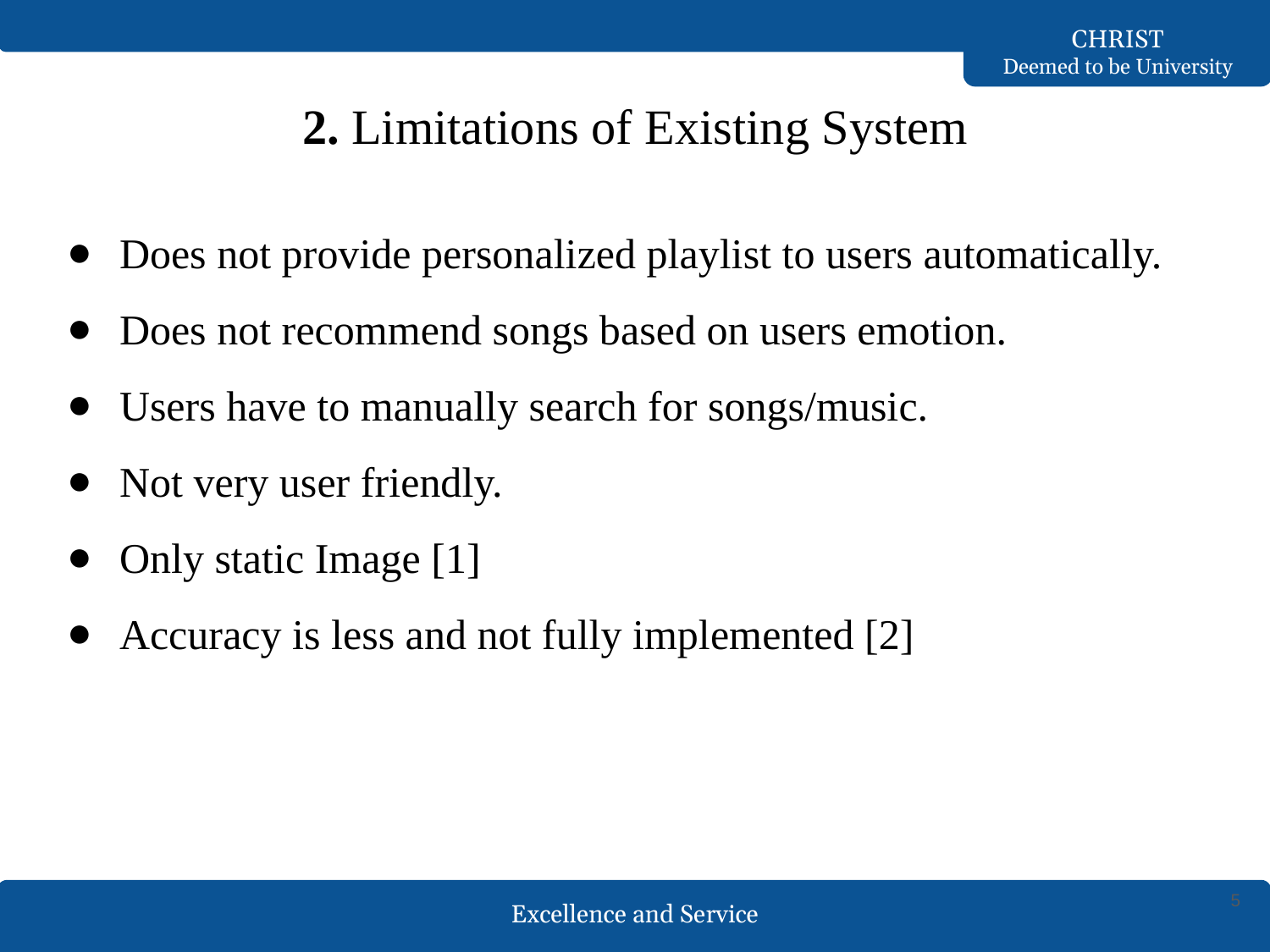

# 2. Limitations of Existing System

Does not provide personalized playlist to users automatically.
Does not recommend songs based on users emotion.
Users have to manually search for songs/music.
Not very user friendly.
Only static Image [1]
Accuracy is less and not fully implemented [2]
5